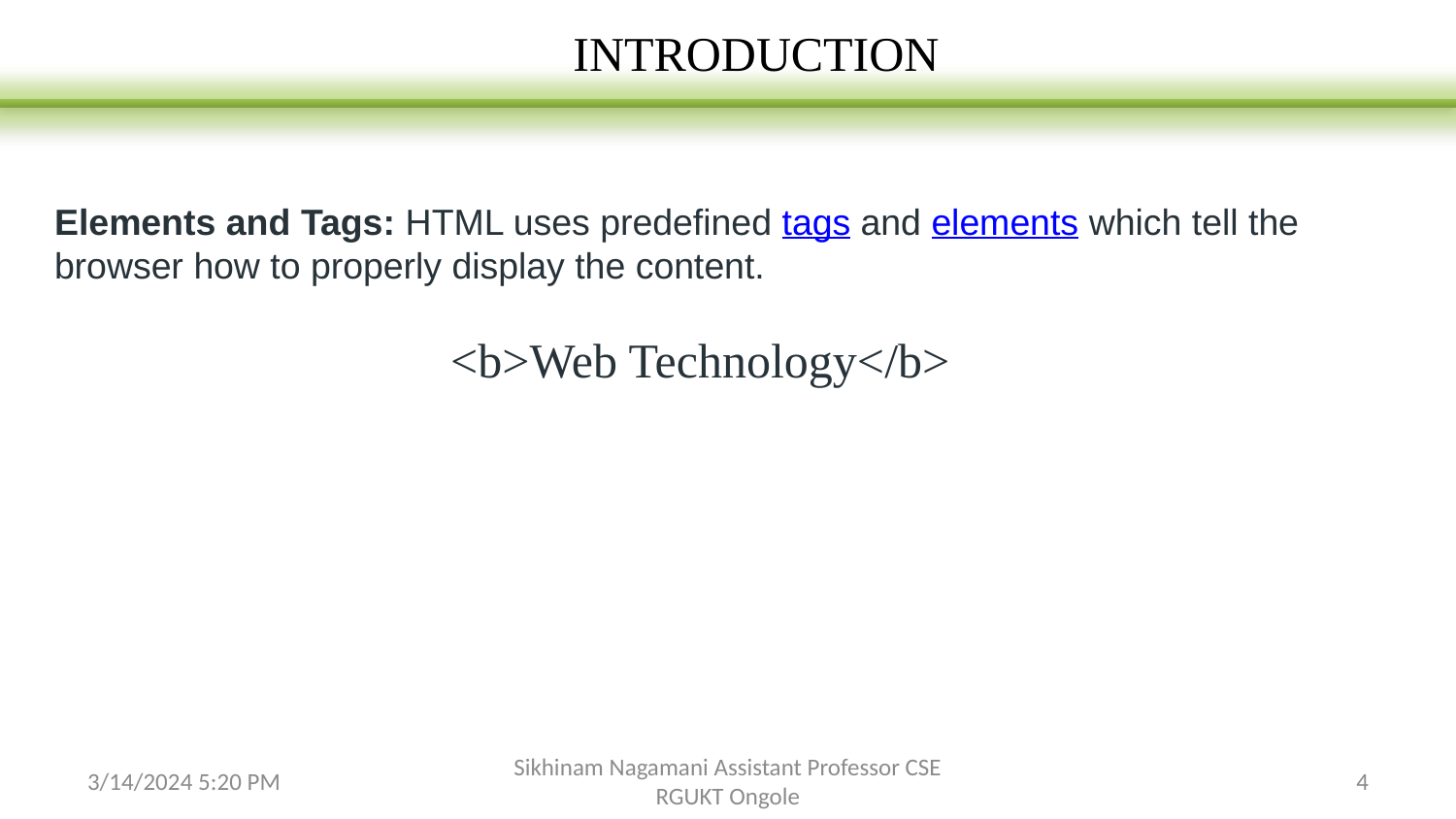

INTRODUCTION

Elements and Tags: HTML uses predefined tags and elements which tell the browser how to properly display the content.

<b>Web Technology</b>
3/14/2024 5:20 PM
Sikhinam Nagamani Assistant Professor CSE RGUKT Ongole
4